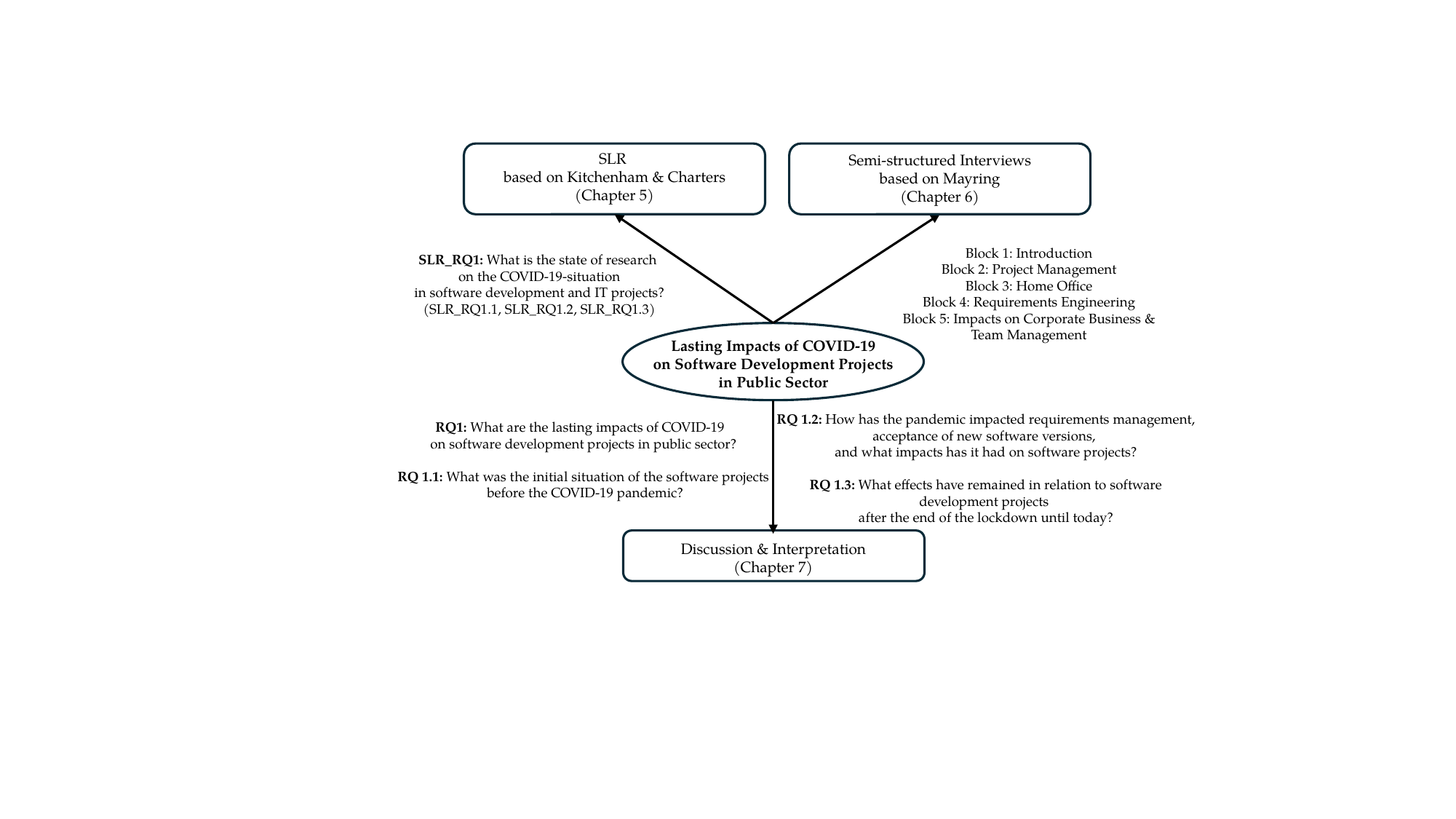

Semi-structured Interviews
based on Mayring
(Chapter 6)

SLR
based on Kitchenham & Charters
(Chapter 5)
Block 1: Introduction
Block 2: Project Management
Block 3: Home Office
Block 4: Requirements Engineering
Block 5: Impacts on Corporate Business &
Team Management
SLR_RQ1: What is the state of research
on the COVID-19-situation
in software development and IT projects?
(SLR_RQ1.1, SLR_RQ1.2, SLR_RQ1.3)

Lasting Impacts of COVID-19
on Software Development Projects
in Public Sector
RQ 1.2: How has the pandemic impacted requirements management,
acceptance of new software versions,
and what impacts has it had on software projects?

RQ 1.3: What effects have remained in relation to software development projects
after the end of the lockdown until today?
RQ1: What are the lasting impacts of COVID-19
on software development projects in public sector?

RQ 1.1: What was the initial situation of the software projects
 before the COVID-19 pandemic?

Discussion & Interpretation
(Chapter 7)